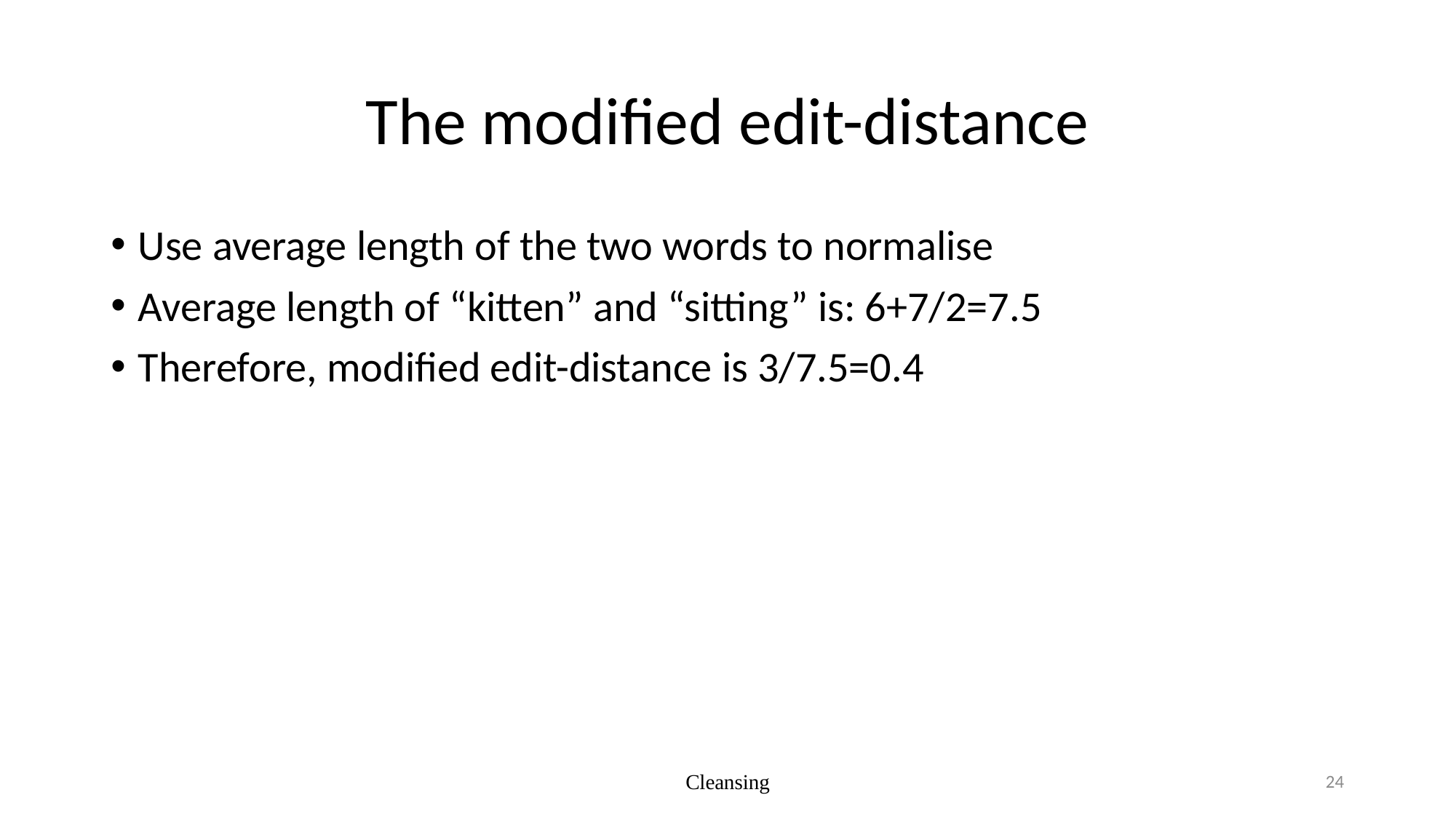

# The modified edit-distance
Use average length of the two words to normalise
Average length of “kitten” and “sitting” is: 6+7/2=7.5
Therefore, modified edit-distance is 3/7.5=0.4

Cleansing
24